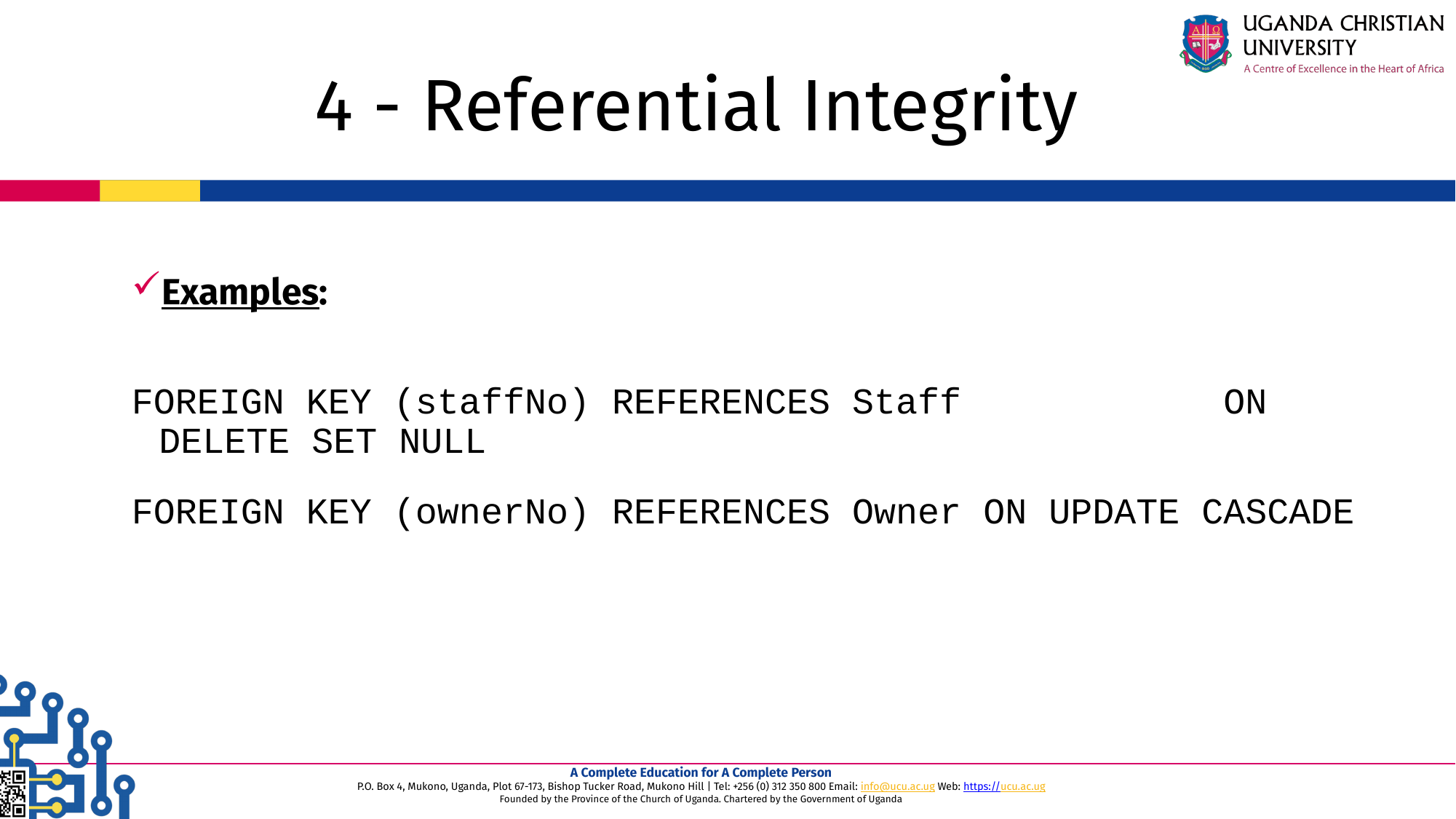

4 - Referential Integrity
Examples:

FOREIGN KEY (staffNo) REFERENCES Staff            ON DELETE SET NULL

FOREIGN KEY (ownerNo) REFERENCES Owner ON UPDATE CASCADE
17